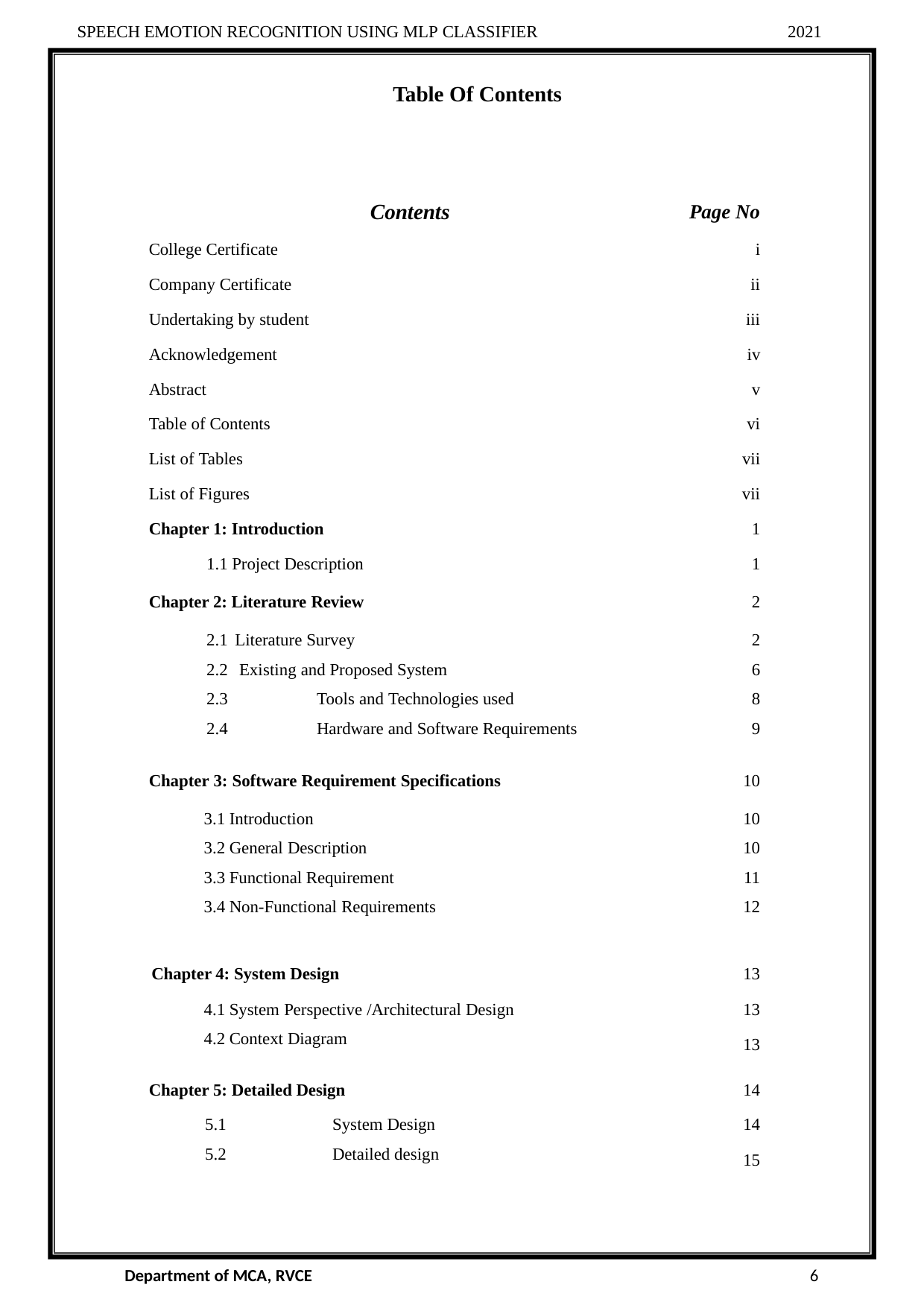

SPEECH EMOTION RECOGNITION USING MLP CLASSIFIER
2021

Table Of Contents
| Contents | Page No |
| --- | --- |
| College Certificate | i |
| Company Certificate | ii |
| Undertaking by student | iii |
| Acknowledgement | iv |
| Abstract | v |
| Table of Contents | vi |
| List of Tables | vii |
| List of Figures | vii |
| Chapter 1: Introduction | 1 |
| 1.1 Project Description | 1 |
| Chapter 2: Literature Review | 2 |
| 2.1 Literature Survey | 2 |
| 2.2 Existing and Proposed System | 6 |
| 2.3 Tools and Technologies used | 8 |
| 2.4 Hardware and Software Requirements | 9 |
| Chapter 3: Software Requirement Specifications | 10 |
| 3.1 Introduction | 10 |
| 3.2 General Description | 10 |
| 3.3 Functional Requirement | 11 |
| 3.4 Non-Functional Requirements | 12 |
| Chapter 4: System Design | 13 |
| 4.1 System Perspective /Architectural Design | 13 |
| 4.2 Context Diagram | 13 |
| Chapter 5: Detailed Design | 14 |
| 5.1 System Design | 14 |
| 5.2 Detailed design | 15 |
Department of MCA, RVCE
6